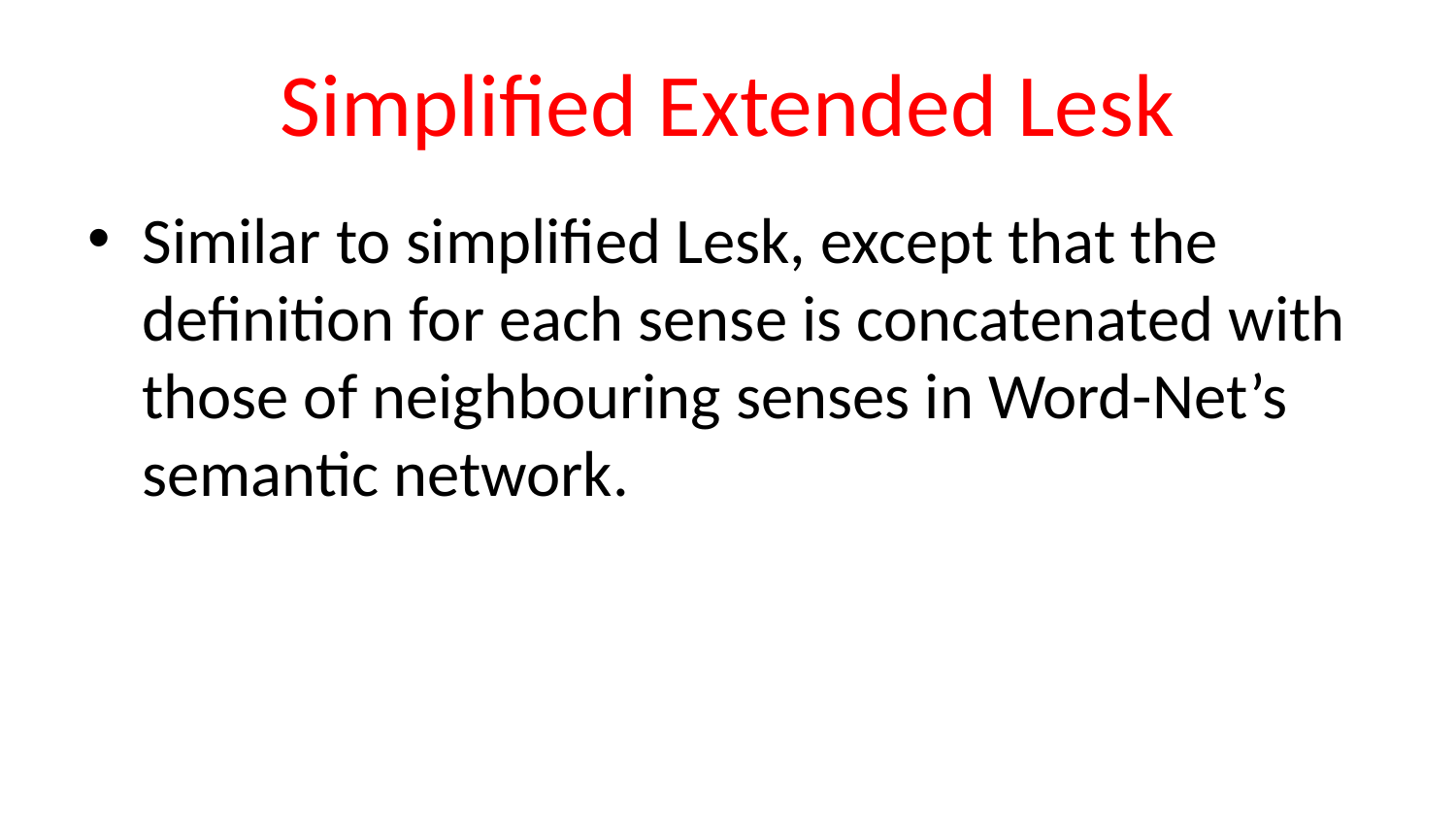

# Simplified Extended Lesk
Similar to simplified Lesk, except that the definition for each sense is concatenated with those of neighbouring senses in Word-Net’s semantic network.